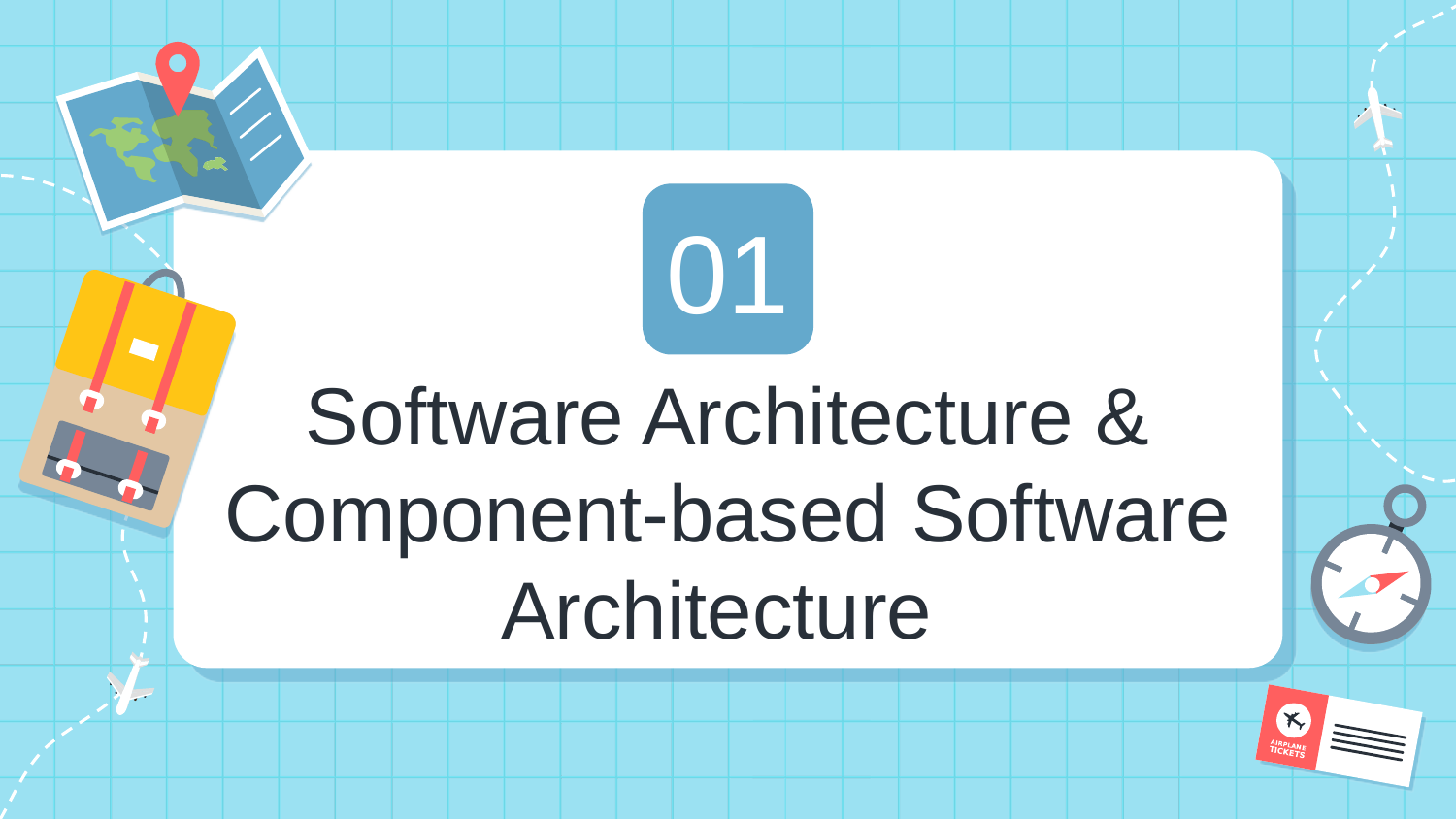

01
# Software Architecture & Component-based Software Architecture